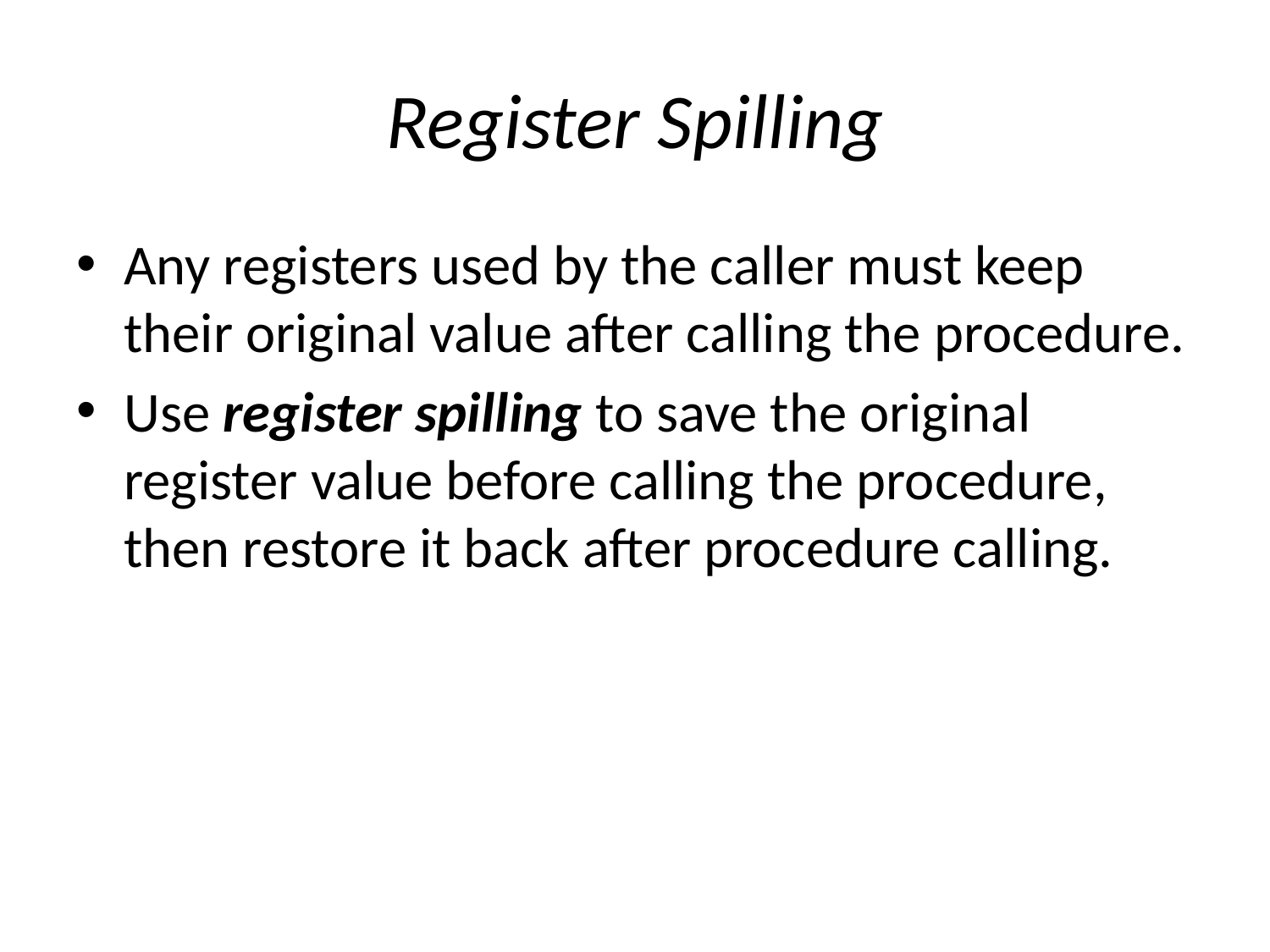

# Register Spilling
Any registers used by the caller must keep their original value after calling the procedure.
Use register spilling to save the original register value before calling the procedure, then restore it back after procedure calling.